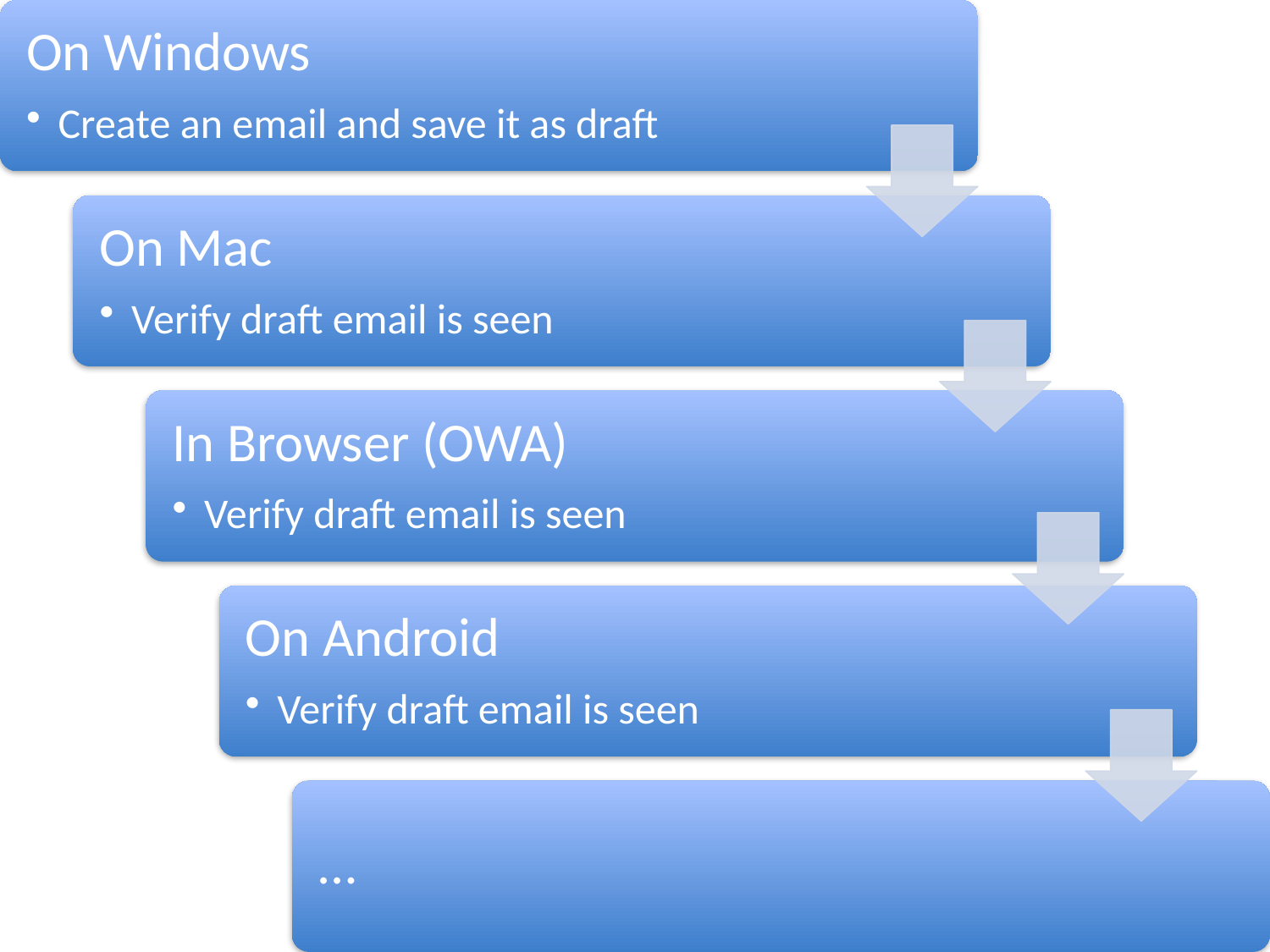

On Windows
Create an email and save it as draft
On Mac
Verify draft email is seen
In Browser (OWA)
Verify draft email is seen
On Android
Verify draft email is seen
…